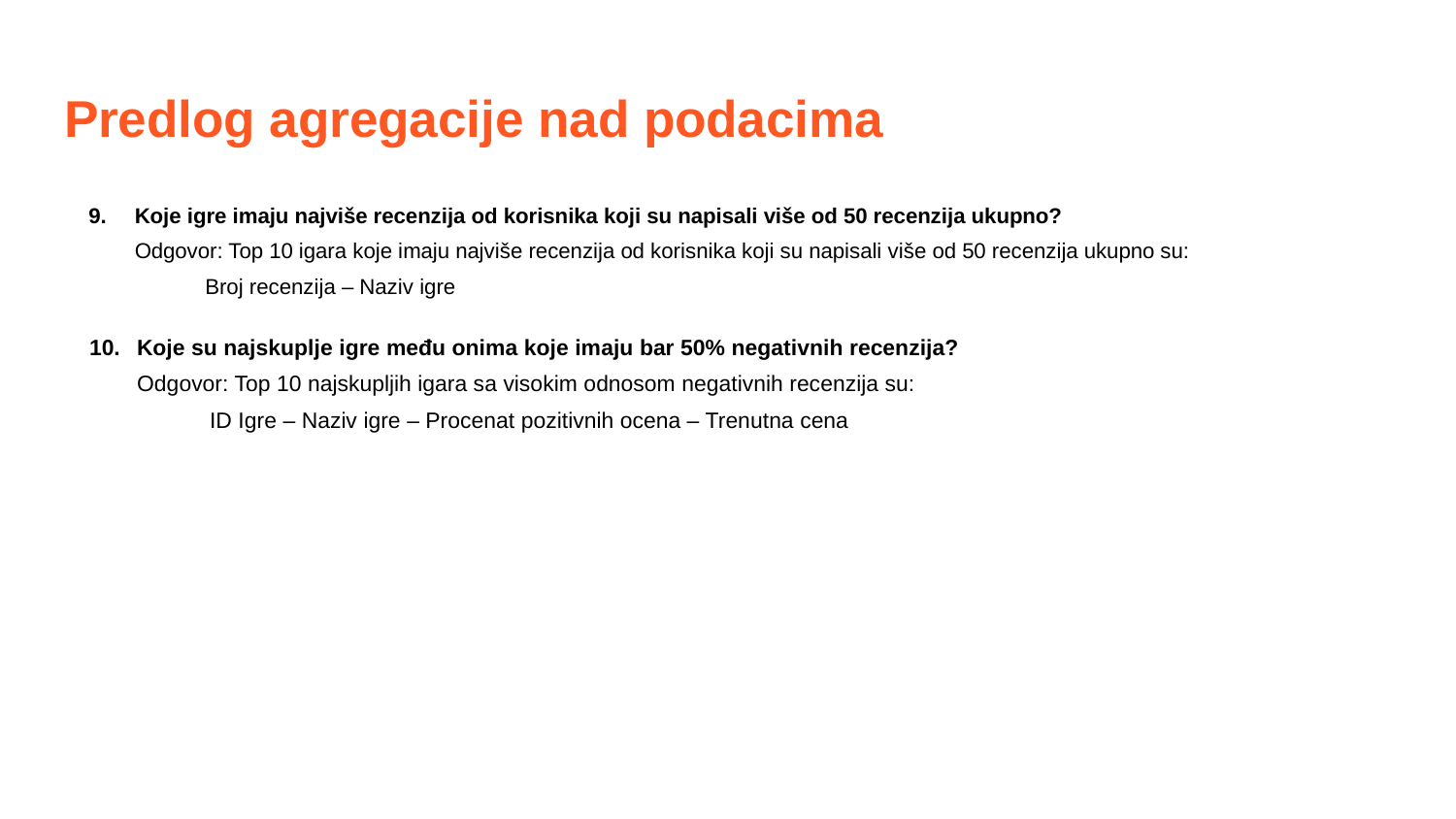

# Predlog agregacije nad podacima
Koje igre imaju najviše recenzija od korisnika koji su napisali više od 50 recenzija ukupno?
Odgovor: Top 10 igara koje imaju najviše recenzija od korisnika koji su napisali više od 50 recenzija ukupno su:
Broj recenzija – Naziv igre
Koje su najskuplje igre među onima koje imaju bar 50% negativnih recenzija?
Odgovor: Top 10 najskupljih igara sa visokim odnosom negativnih recenzija su:
ID Igre – Naziv igre – Procenat pozitivnih ocena – Trenutna cena